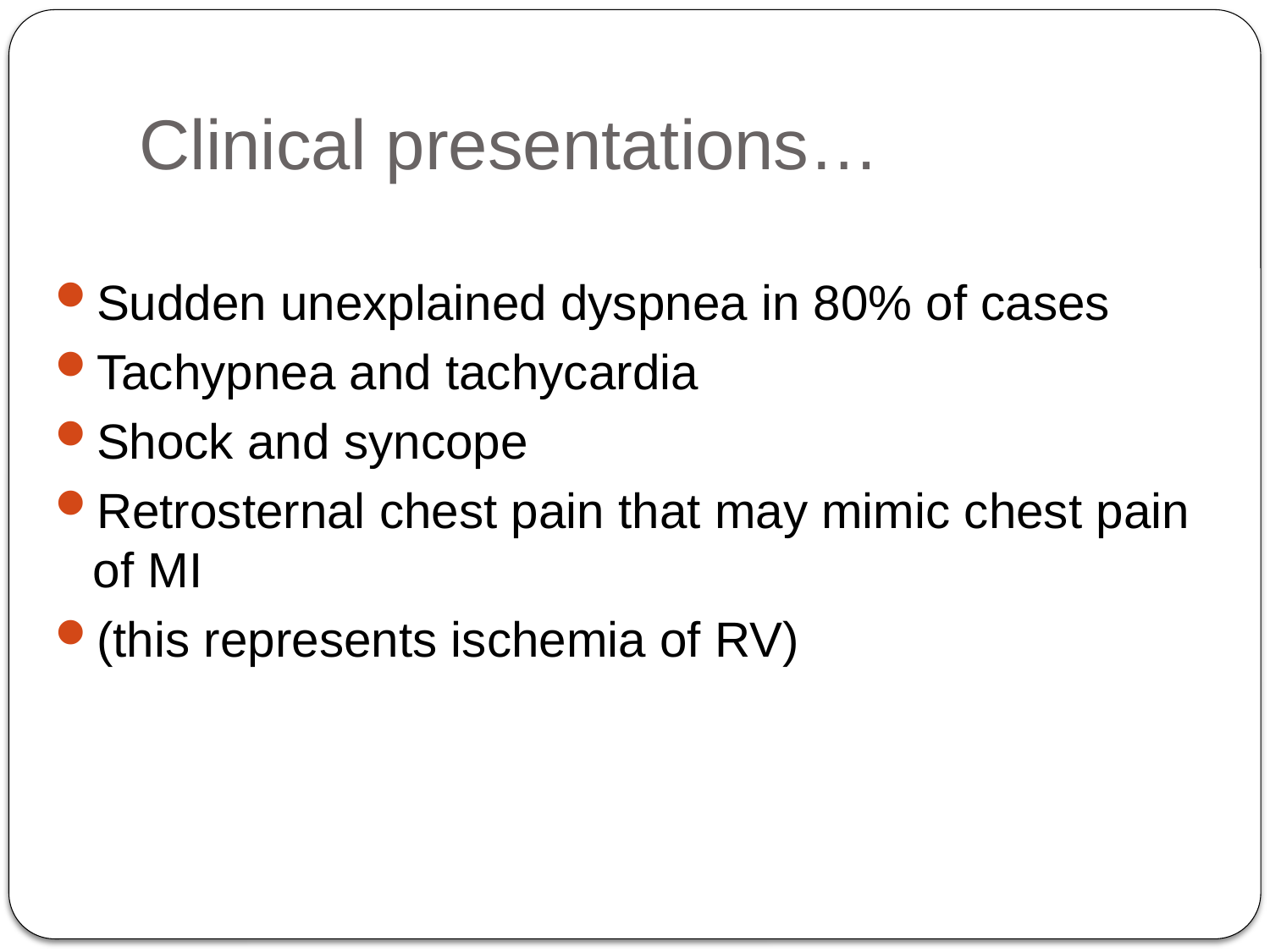

# Clinical presentations…
Sudden unexplained dyspnea in 80% of cases
Tachypnea and tachycardia
Shock and syncope
Retrosternal chest pain that may mimic chest pain of MI
(this represents ischemia of RV)